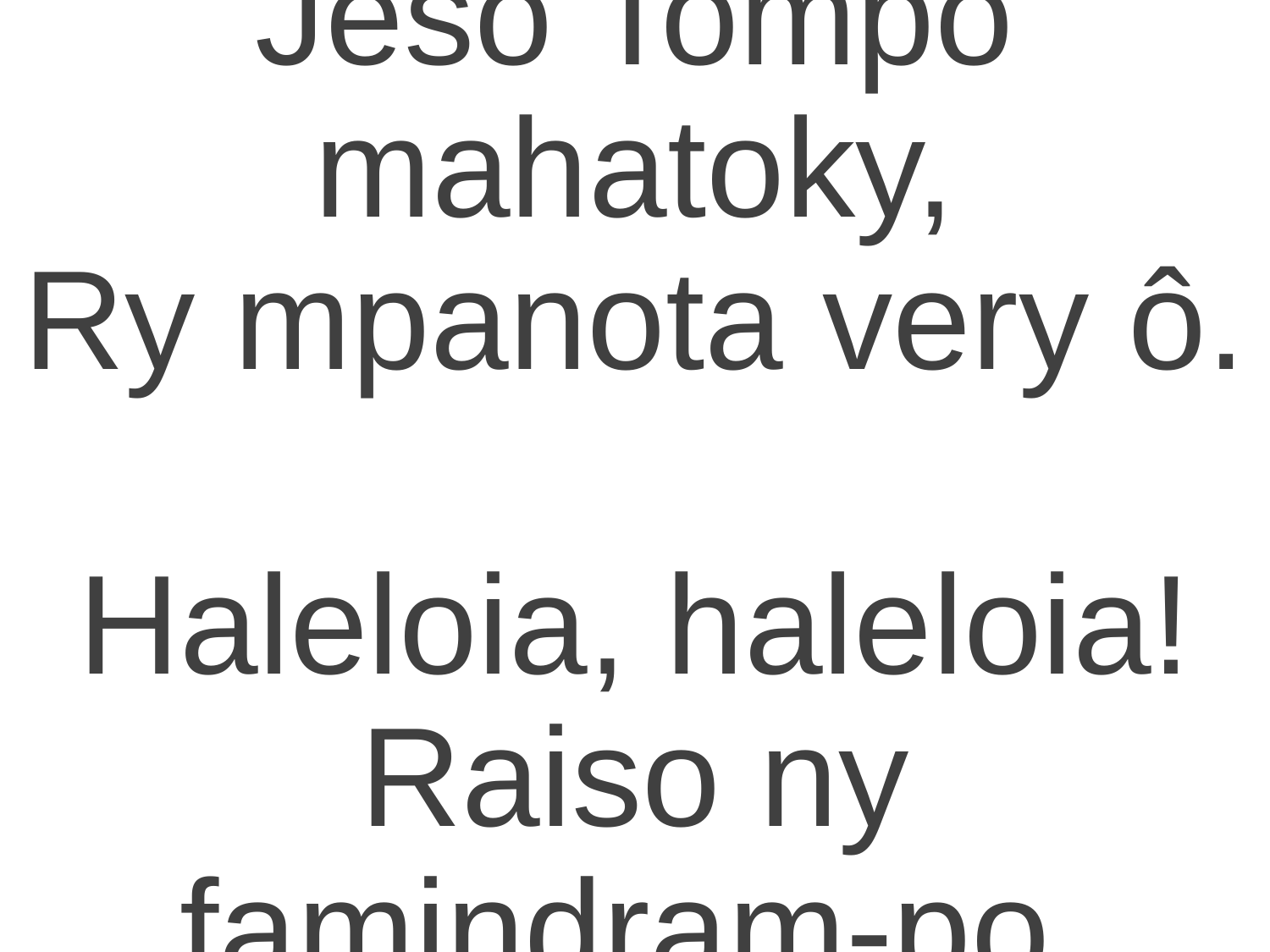

Jeso Tompo mahatoky,
Ry mpanota very ô.
Haleloia, haleloia!
Raiso ny famindram-po.